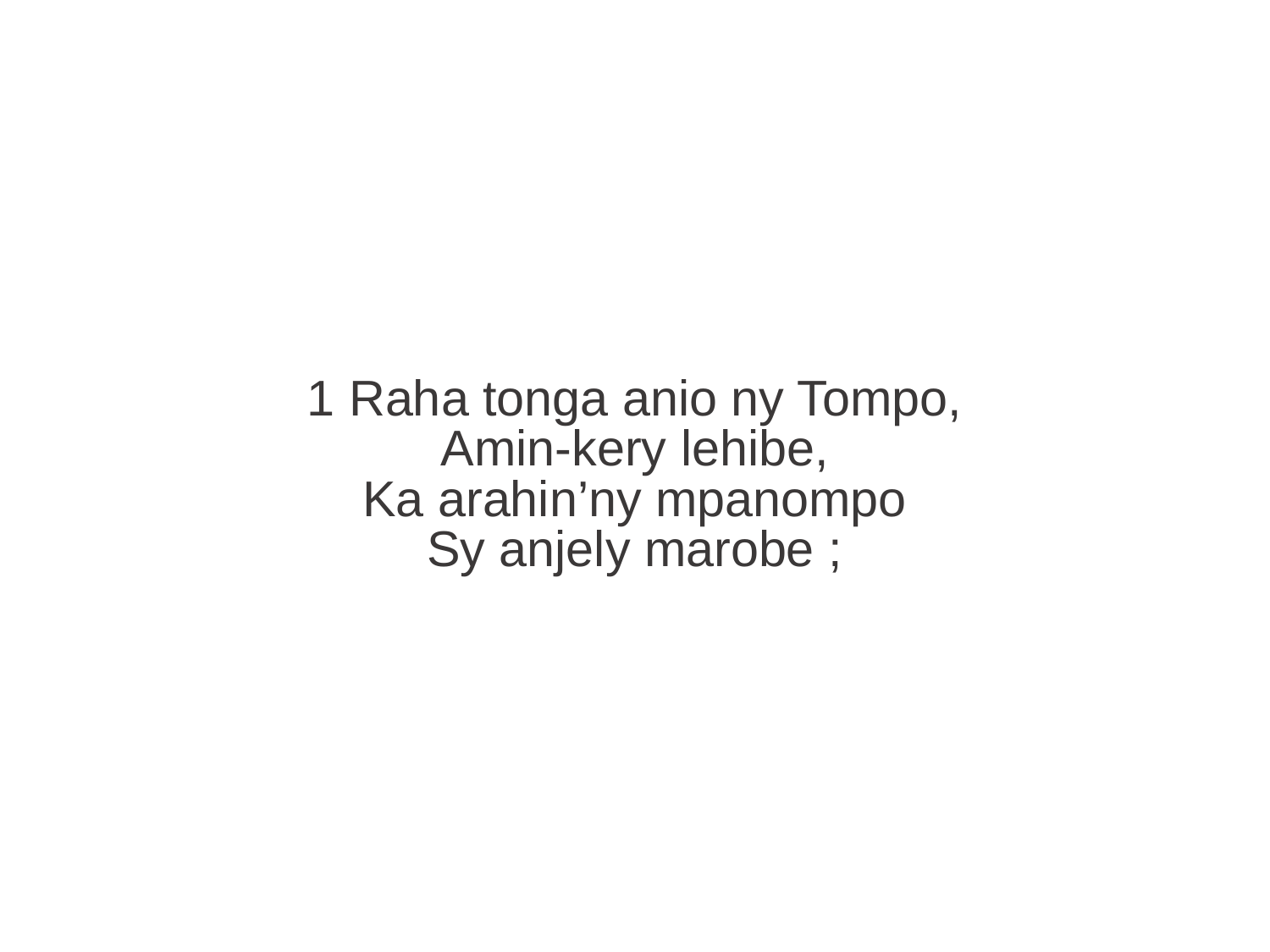

1 Raha tonga anio ny Tompo,
Amin-kery lehibe,
Ka arahin’ny mpanompo
Sy anjely marobe ;